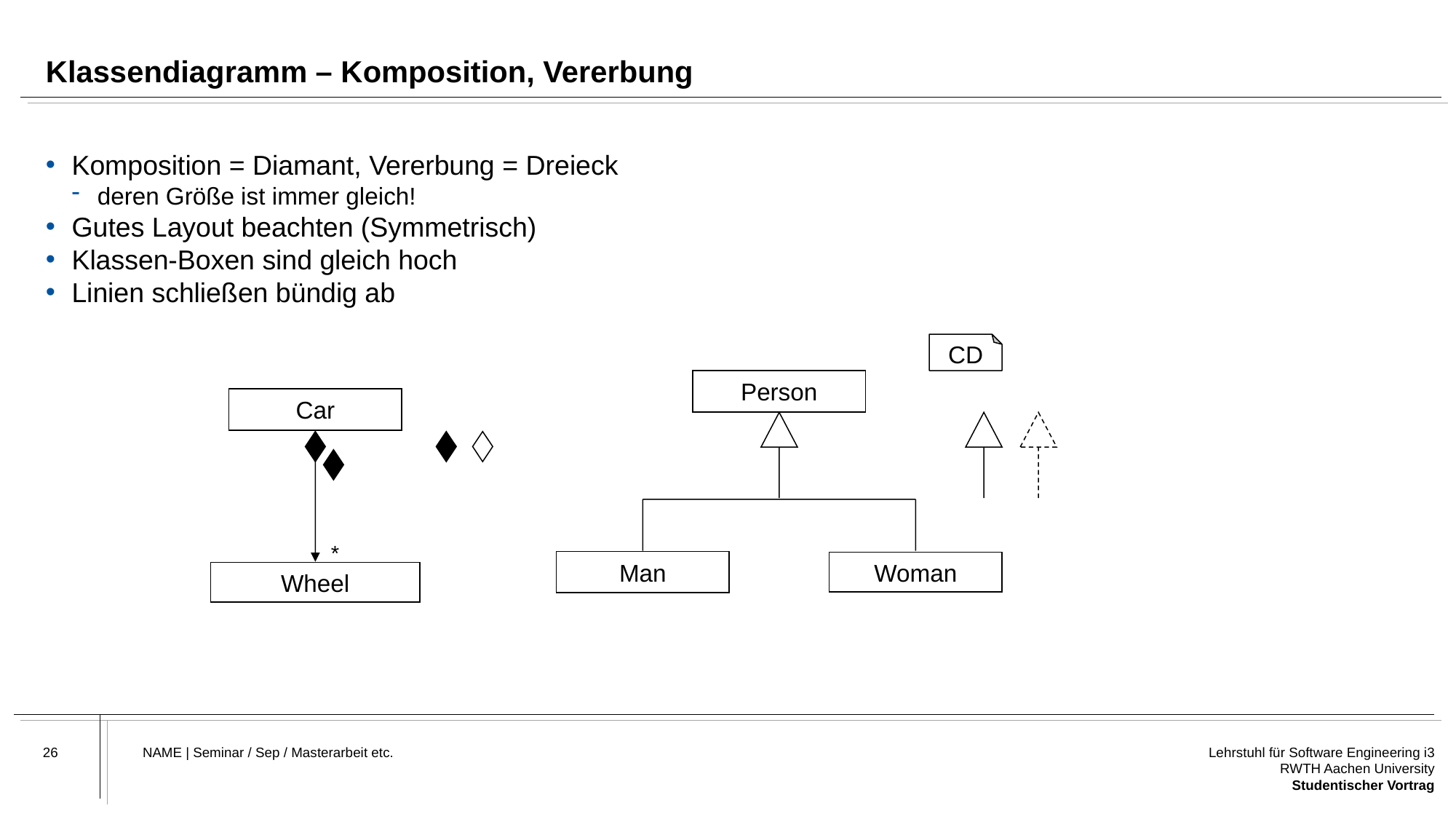

# Klassendiagramm – Komposition, Vererbung
Komposition = Diamant, Vererbung = Dreieck
deren Größe ist immer gleich!
Gutes Layout beachten (Symmetrisch)
Klassen-Boxen sind gleich hoch
Linien schließen bündig ab

CD
Person
Car

Man

Woman

*
Wheel